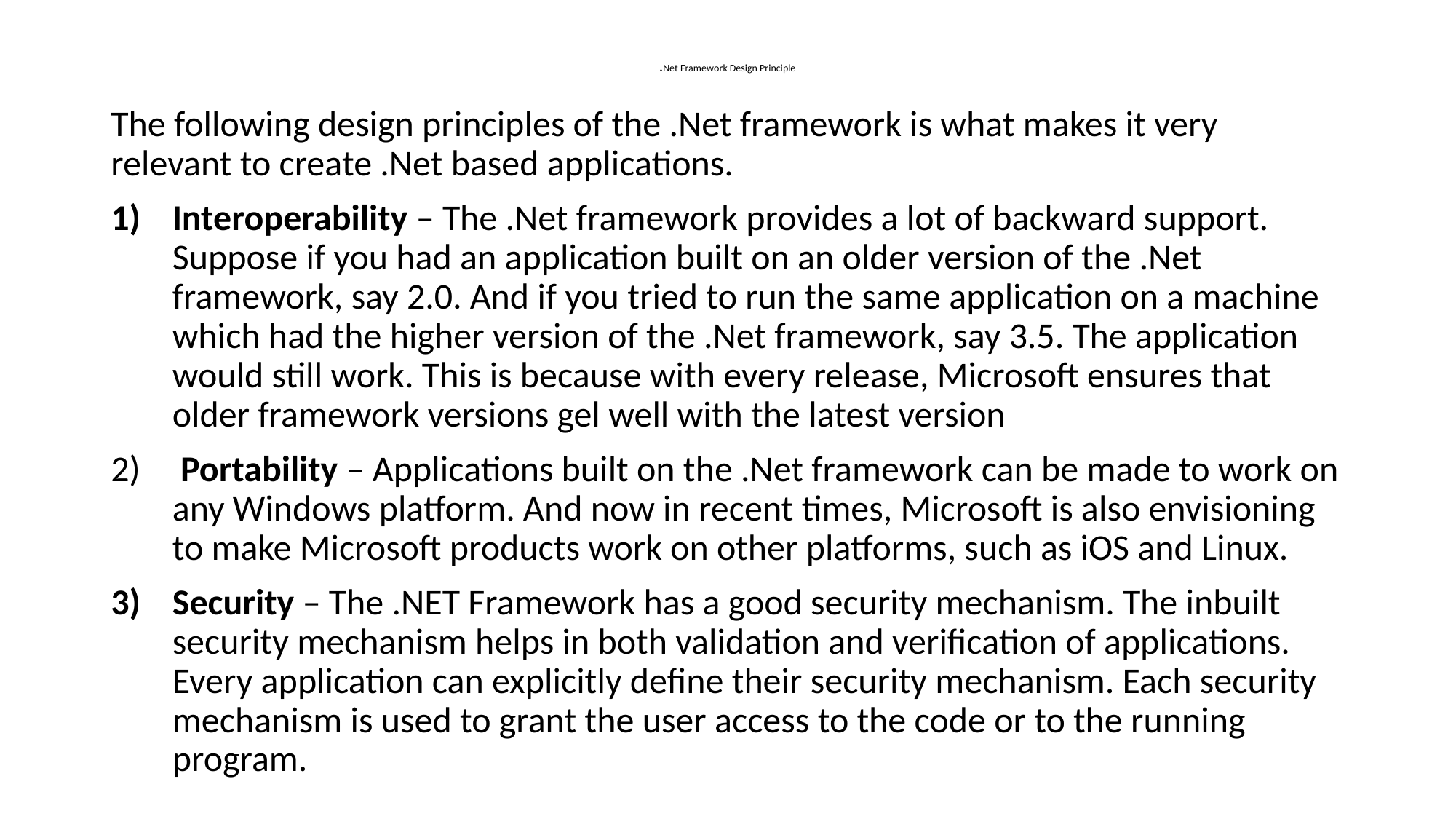

# .Net Framework Design Principle
The following design principles of the .Net framework is what makes it very relevant to create .Net based applications.
Interoperability – The .Net framework provides a lot of backward support. Suppose if you had an application built on an older version of the .Net framework, say 2.0. And if you tried to run the same application on a machine which had the higher version of the .Net framework, say 3.5. The application would still work. This is because with every release, Microsoft ensures that older framework versions gel well with the latest version
 Portability – Applications built on the .Net framework can be made to work on any Windows platform. And now in recent times, Microsoft is also envisioning to make Microsoft products work on other platforms, such as iOS and Linux.
Security – The .NET Framework has a good security mechanism. The inbuilt security mechanism helps in both validation and verification of applications. Every application can explicitly define their security mechanism. Each security mechanism is used to grant the user access to the code or to the running program.